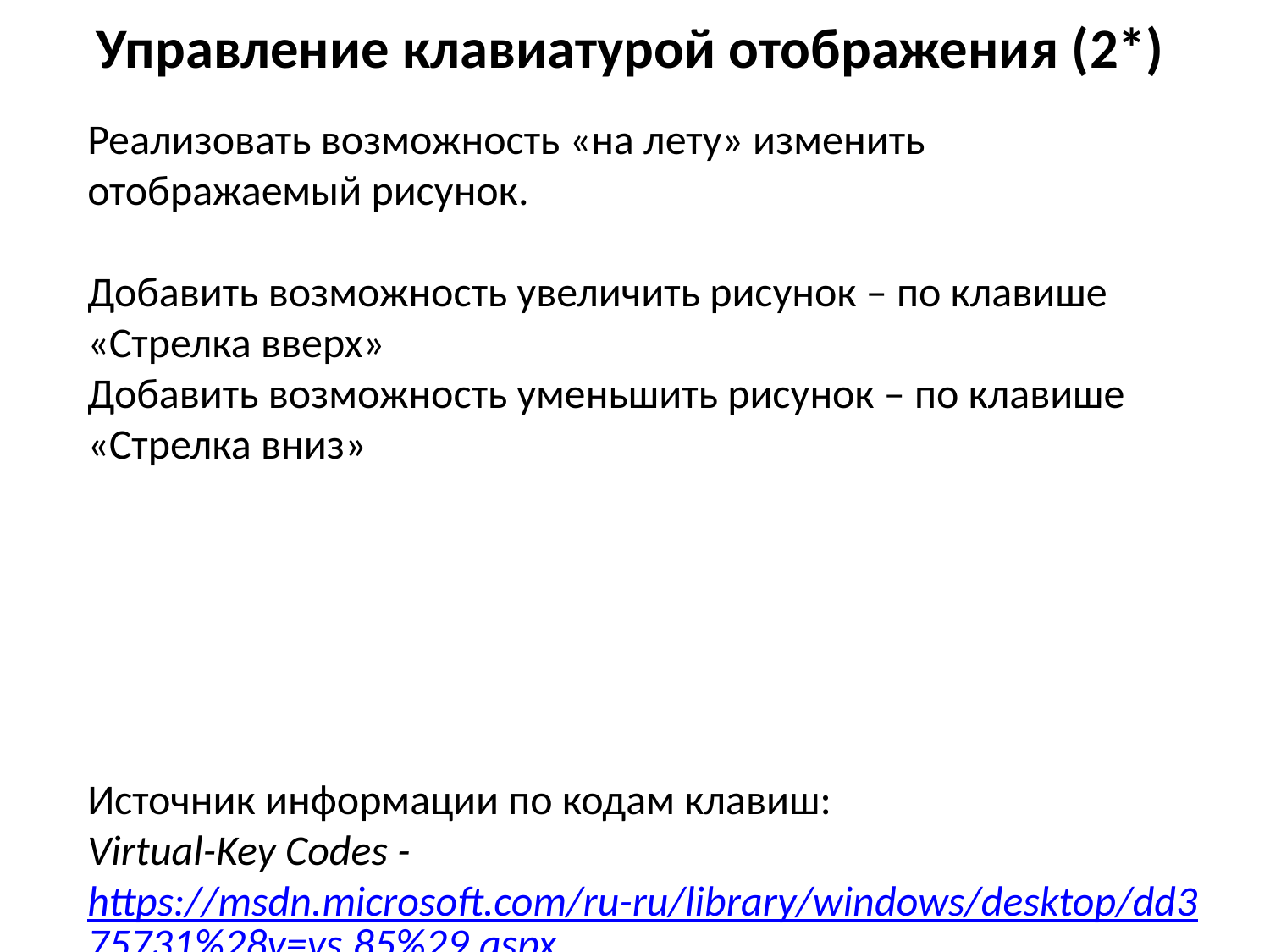

# Управление клавиатурой отображения (2*)
Реализовать возможность «на лету» изменить отображаемый рисунок.

Добавить возможность увеличить рисунок – по клавише «Стрелка вверх»
Добавить возможность уменьшить рисунок – по клавише «Стрелка вниз»

Источник информации по кодам клавиш:
Virtual-Key Codes - https://msdn.microsoft.com/ru-ru/library/windows/desktop/dd375731%28v=vs.85%29.aspx